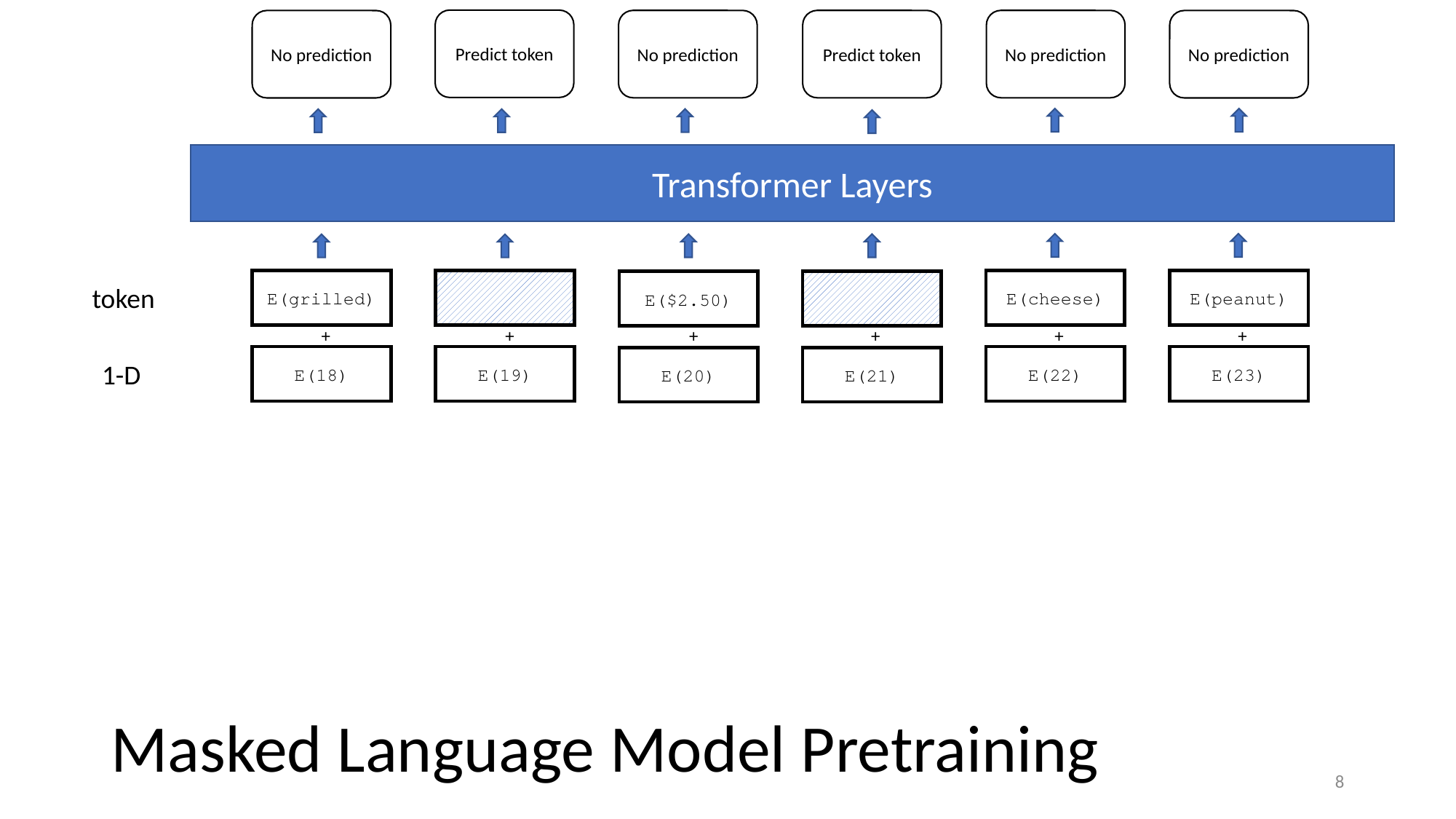

Predict token
No prediction
Predict token
No prediction
No prediction
No prediction

Transformer Layers

E(peanut)
token
E(grilled)
E(cheese)

E($2.50)
+
+
+
+
+
+
E(19)
E(23)
E(18)
E(22)
1-D
E(21)
E(20)
Masked Language Model Pretraining
8